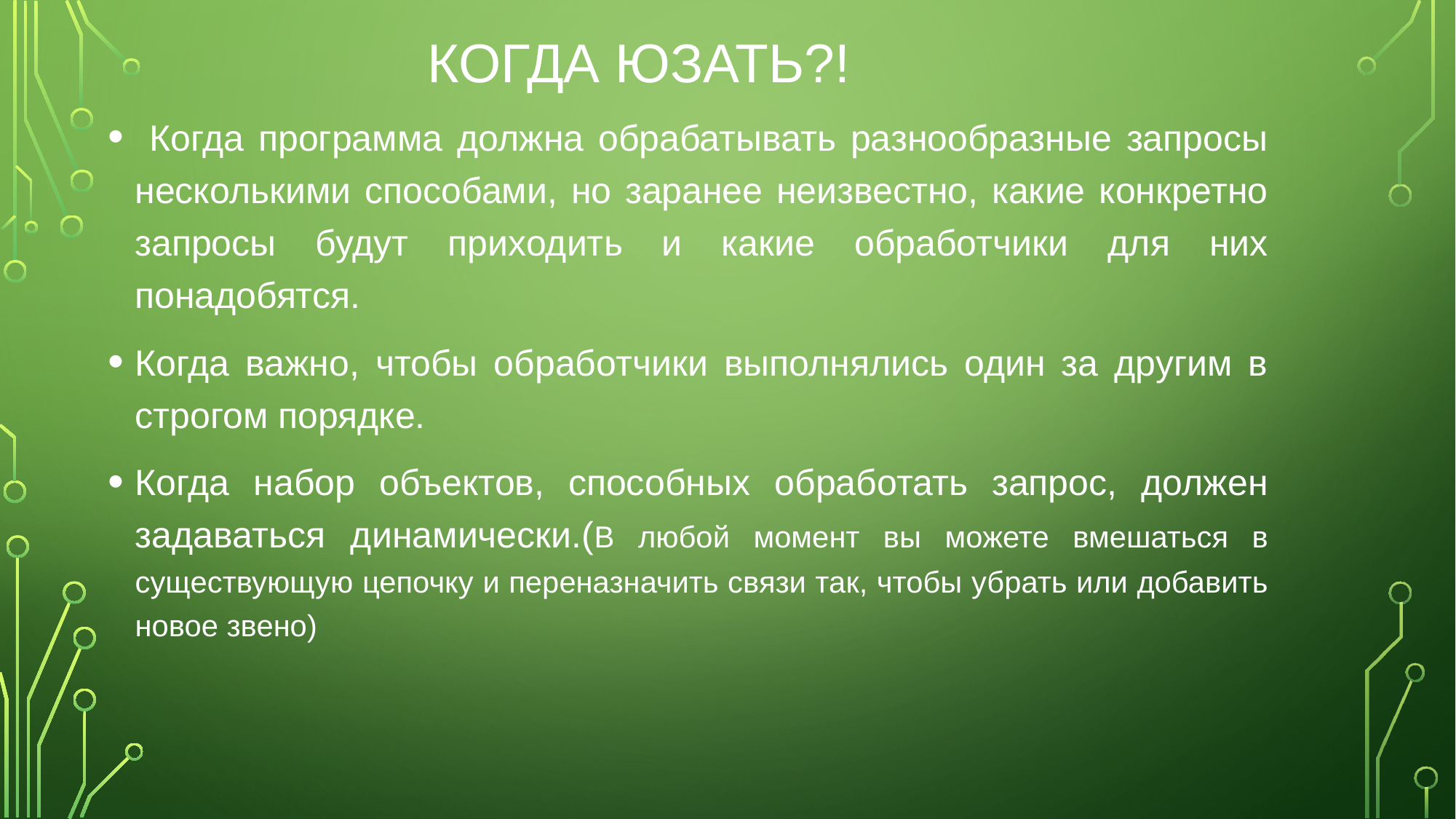

# Когда юзать?!
 Когда программа должна обрабатывать разнообразные запросы несколькими способами, но заранее неизвестно, какие конкретно запросы будут приходить и какие обработчики для них понадобятся.
Когда важно, чтобы обработчики выполнялись один за другим в строгом порядке.
Когда набор объектов, способных обработать запрос, должен задаваться динамически.(В любой момент вы можете вмешаться в существующую цепочку и переназначить связи так, чтобы убрать или добавить новое звено)